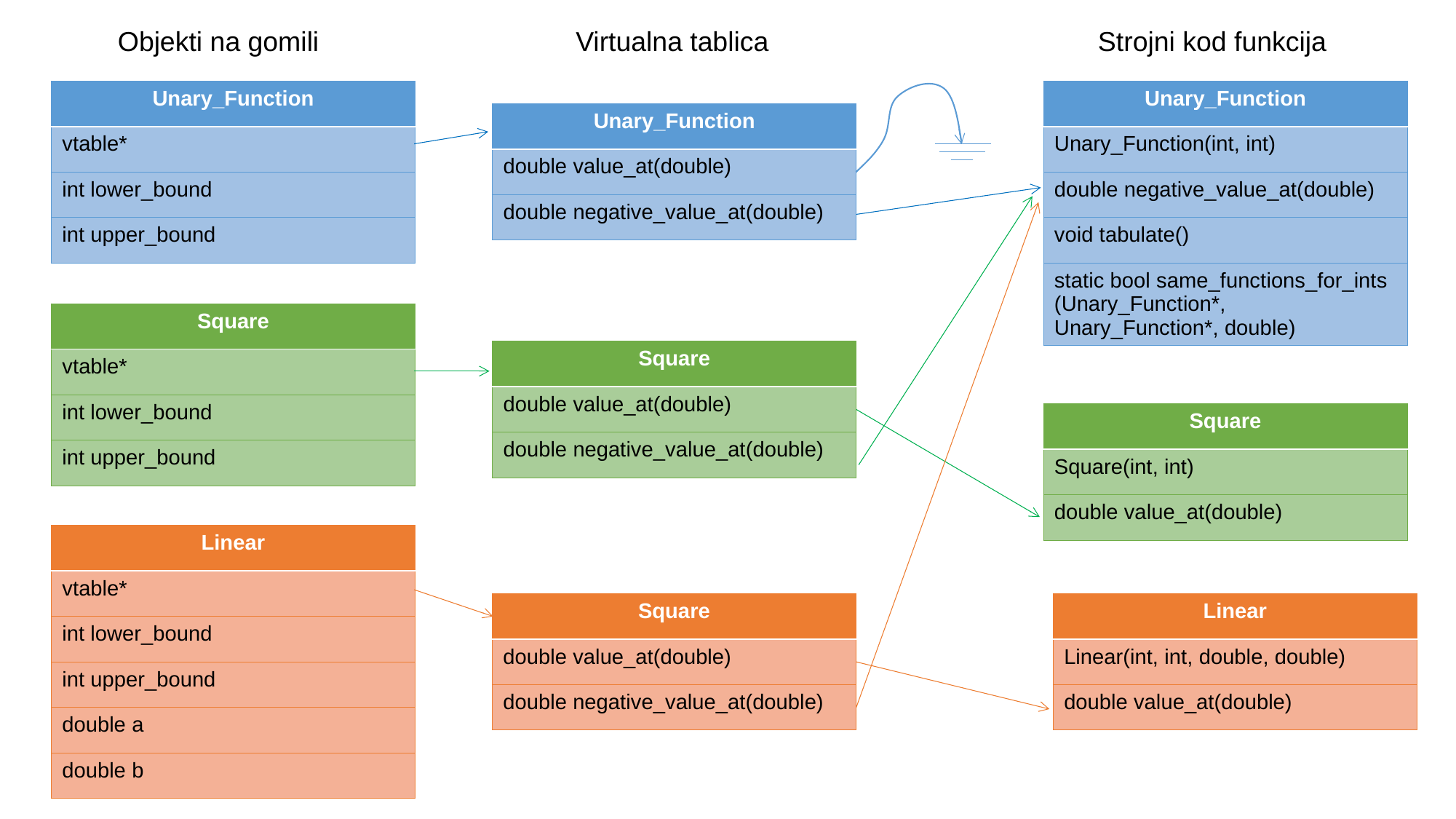

Objekti na gomili
Virtualna tablica
Strojni kod funkcija
| Unary\_Function |
| --- |
| vtable\* |
| int lower\_bound |
| int upper\_bound |
| Unary\_Function |
| --- |
| Unary\_Function(int, int) |
| double negative\_value\_at(double) |
| void tabulate() |
| static bool same\_functions\_for\_ints (Unary\_Function\*, Unary\_Function\*, double) |

| Unary\_Function |
| --- |
| double value\_at(double) |
| double negative\_value\_at(double) |
| Square |
| --- |
| vtable\* |
| int lower\_bound |
| int upper\_bound |
| Square |
| --- |
| double value\_at(double) |
| double negative\_value\_at(double) |
| Square |
| --- |
| Square(int, int) |
| double value\_at(double) |
| Linear |
| --- |
| vtable\* |
| int lower\_bound |
| int upper\_bound |
| double a |
| double b |
| Square |
| --- |
| double value\_at(double) |
| double negative\_value\_at(double) |
| Linear |
| --- |
| Linear(int, int, double, double) |
| double value\_at(double) |